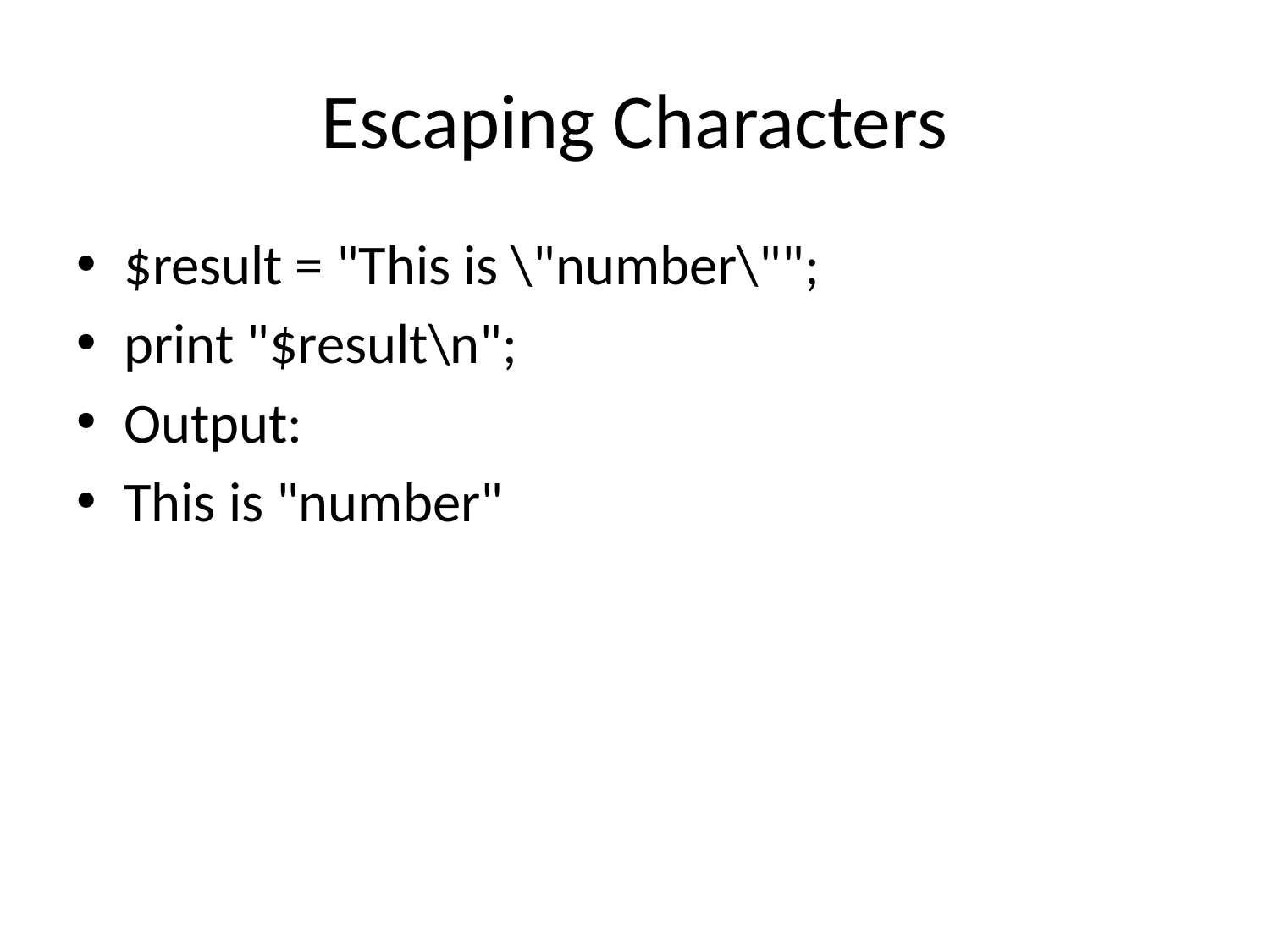

# Escaping Characters
$result = "This is \"number\"";
print "$result\n";
Output:
This is "number"